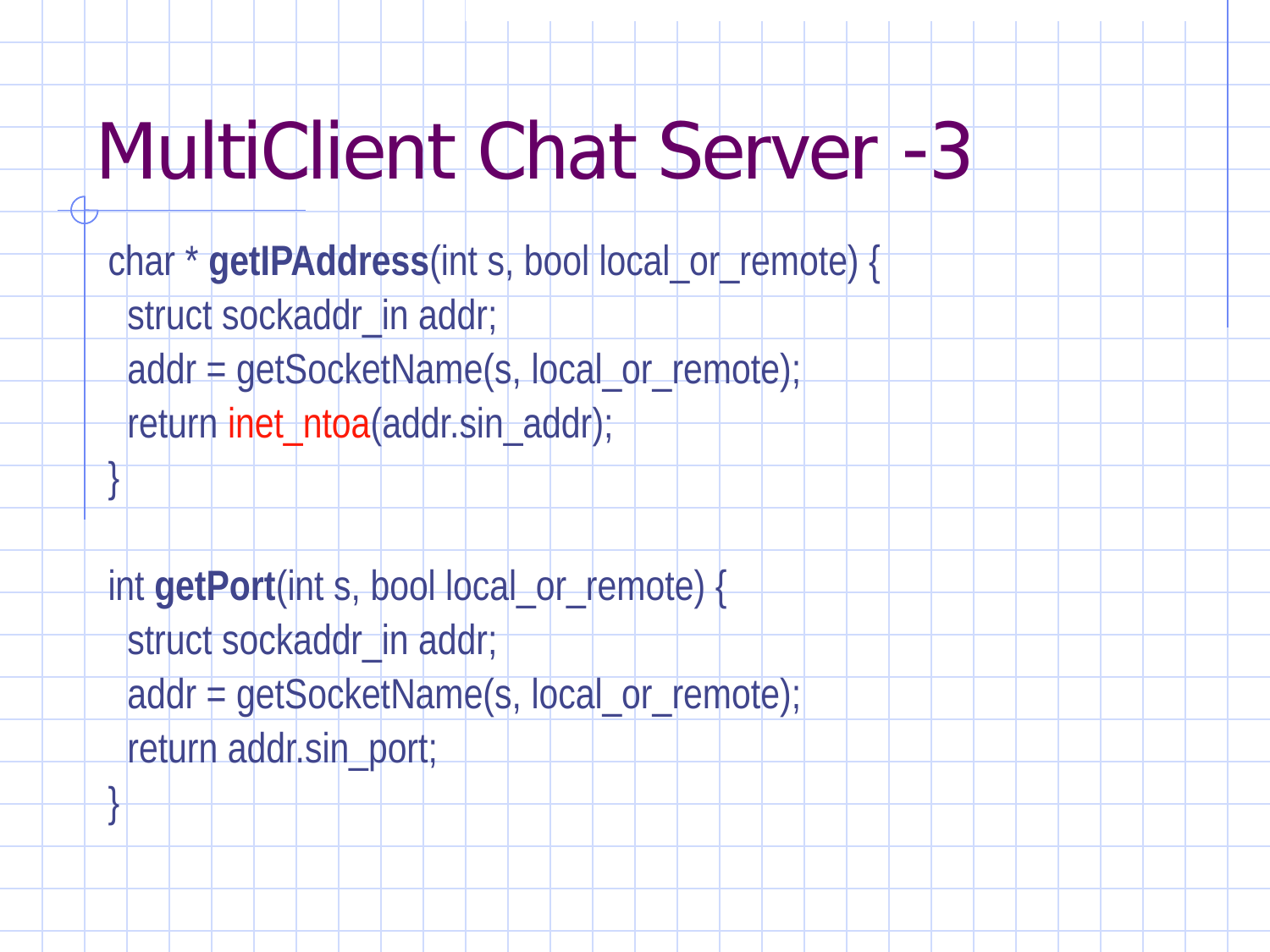

# MultiClient Chat Server -3
char * getIPAddress(int s, bool local_or_remote) {
  struct sockaddr_in addr;
  addr = getSocketName(s, local_or_remote);
  return inet_ntoa(addr.sin_addr);
}

int getPort(int s, bool local_or_remote) {
  struct sockaddr_in addr;
  addr = getSocketName(s, local_or_remote);
  return addr.sin_port;
}